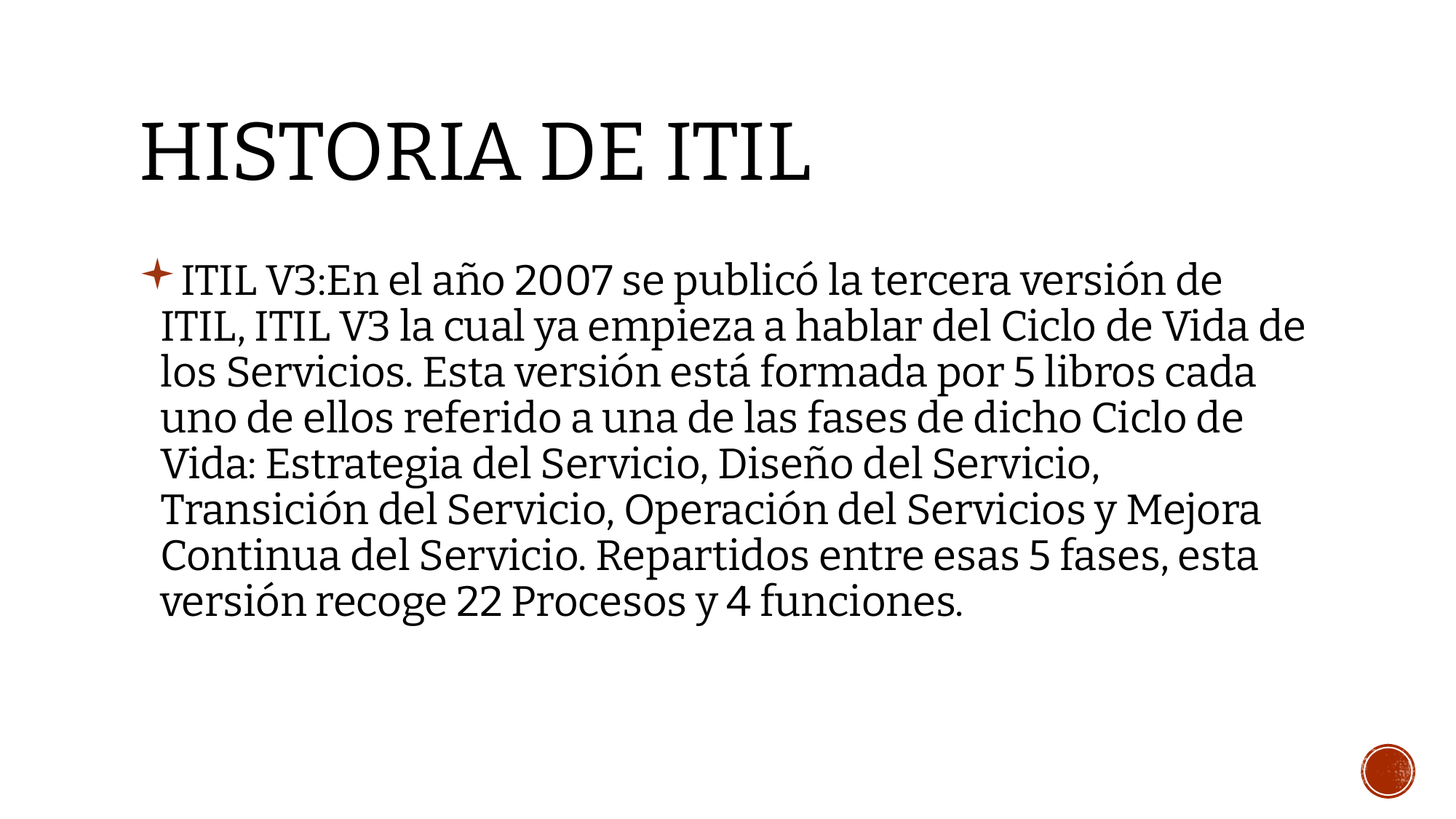

# HISTORIA DE ITIL
ITIL V3:En el año 2007 se publicó la tercera versión de ITIL, ITIL V3 la cual ya empieza a hablar del Ciclo de Vida de los Servicios. Esta versión está formada por 5 libros cada uno de ellos referido a una de las fases de dicho Ciclo de Vida: Estrategia del Servicio, Diseño del Servicio, Transición del Servicio, Operación del Servicios y Mejora Continua del Servicio. Repartidos entre esas 5 fases, esta versión recoge 22 Procesos y 4 funciones.